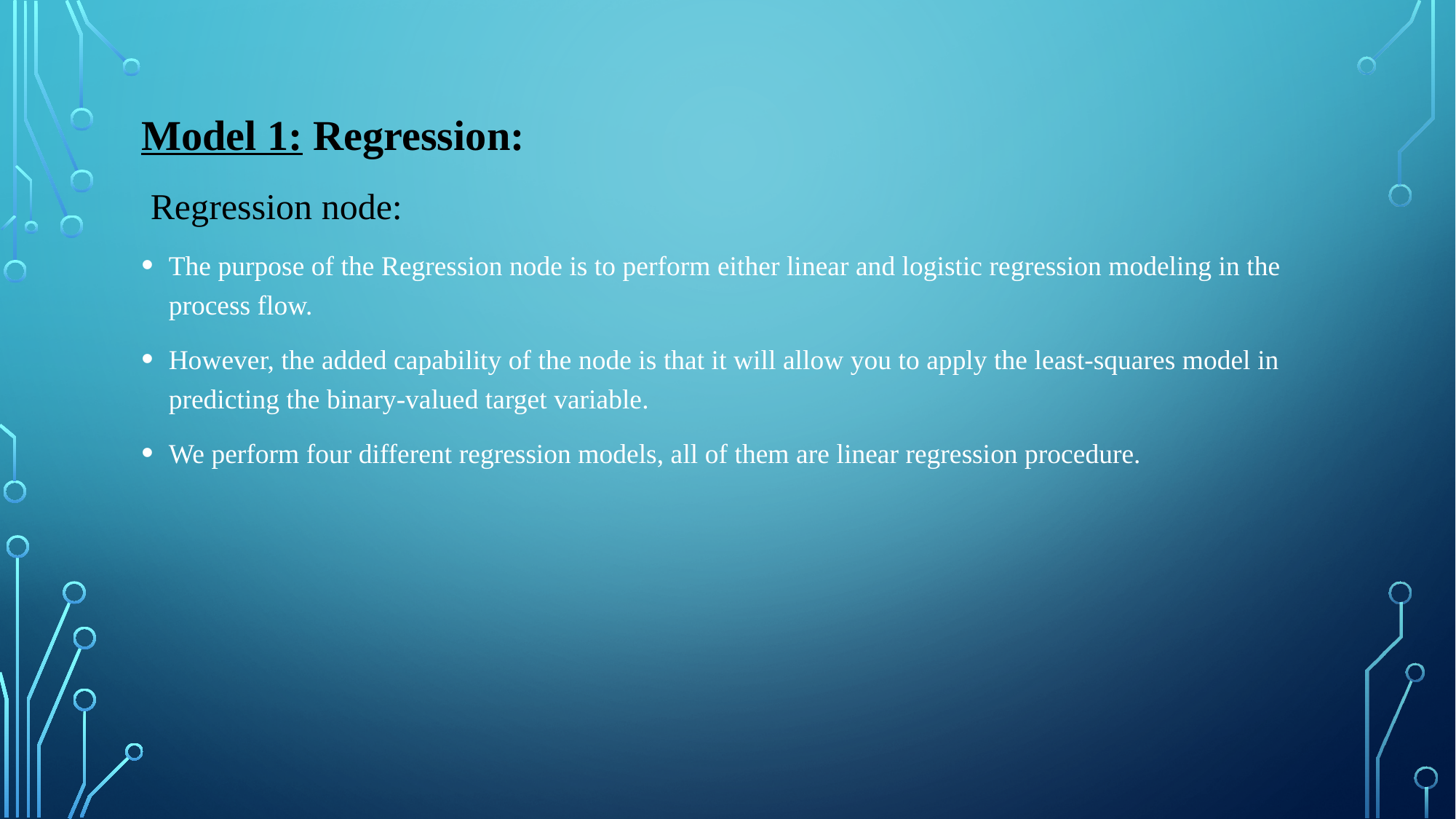

Model 1: Regression:
 Regression node:
The purpose of the Regression node is to perform either linear and logistic regression modeling in the process flow.
However, the added capability of the node is that it will allow you to apply the least-squares model in predicting the binary-valued target variable.
We perform four different regression models, all of them are linear regression procedure.